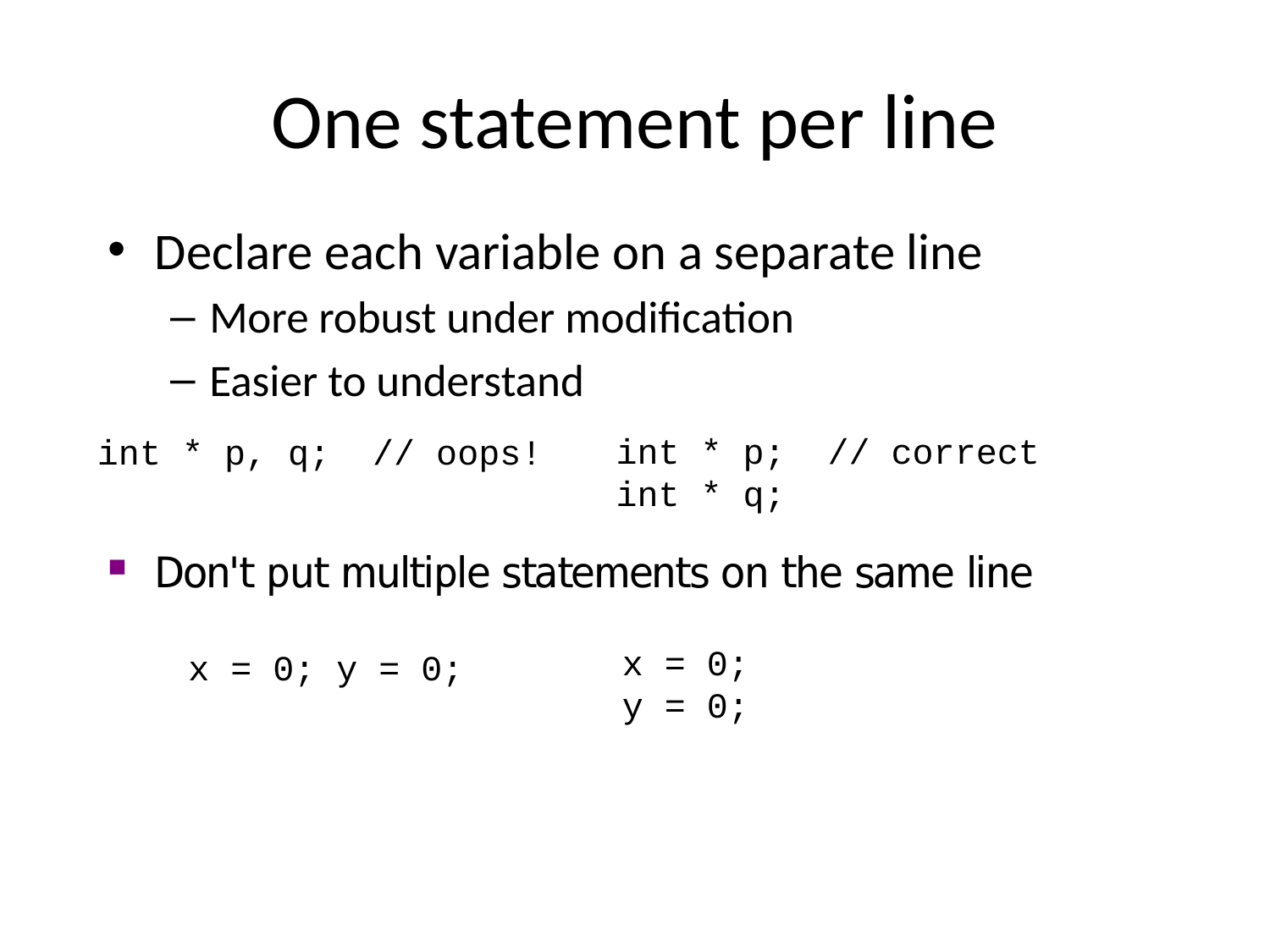

# One statement per line
Declare each variable on a separate line
More robust under modification
Easier to understand

int * p, q;  // oops!
int * p;  // correct
int * q;
Don't put multiple statements on the same line
x = 0;
y = 0;
x = 0; y = 0;